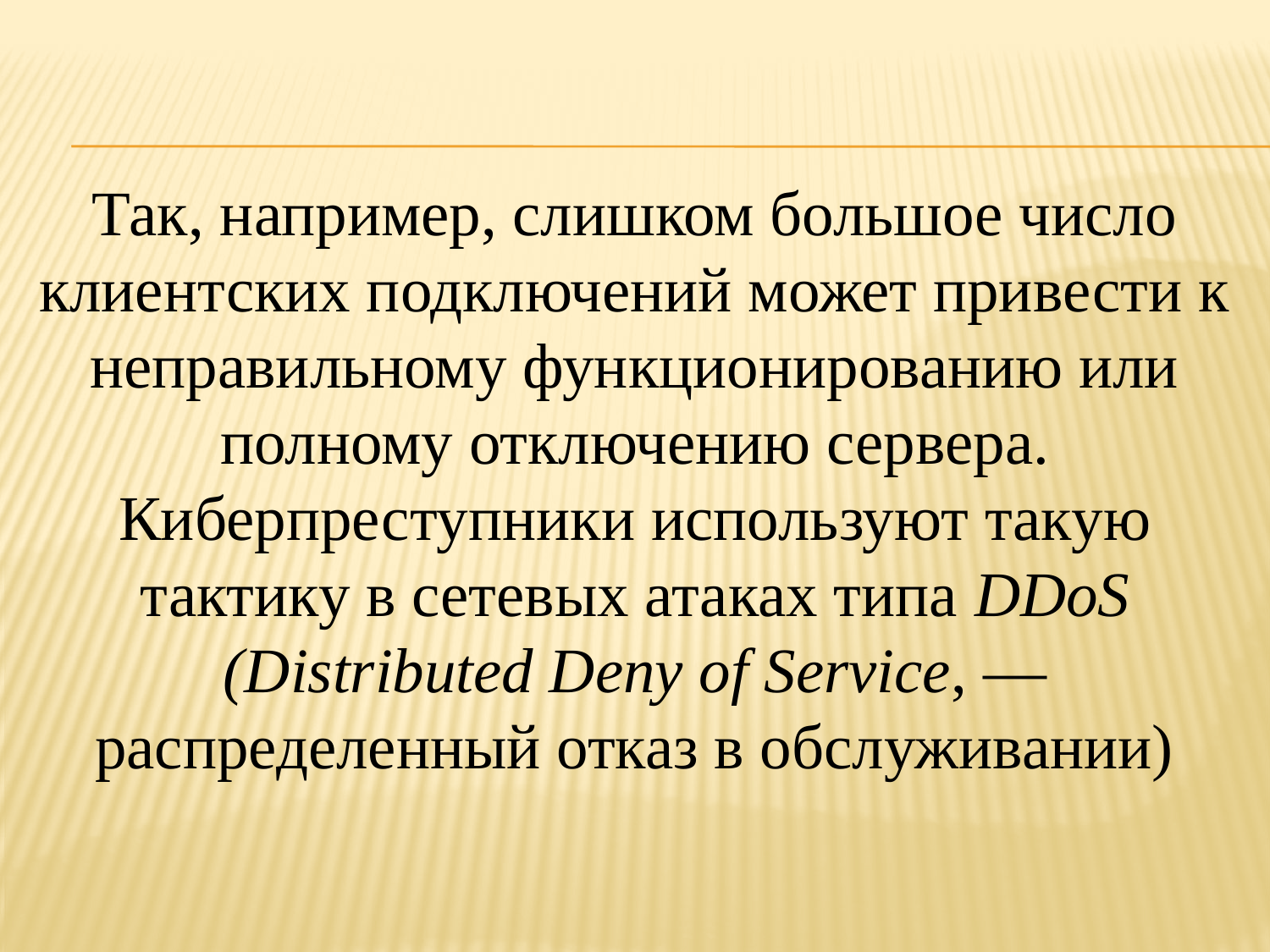

Так, например, слишком большое число клиентских подключений может привести к неправильному функционированию или полному отключению сервера. Киберпреступники используют такую тактику в сетевых атаках типа DDoS (Distributed Deny of Service, — распределенный отказ в обслуживании)